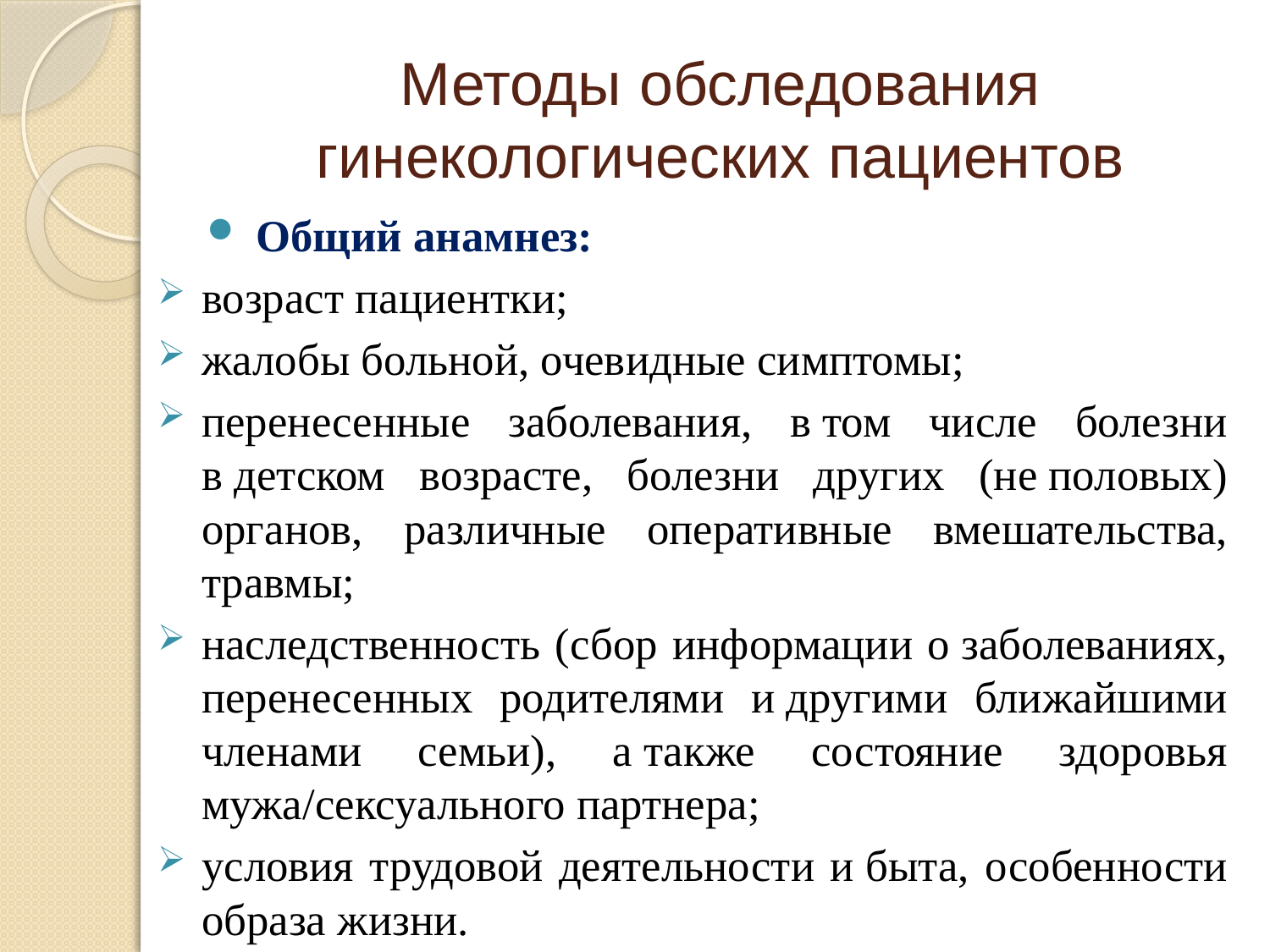

# Методы обследования гинекологических пациентов
Общий анамнез:
возраст пациентки;
жалобы больной, очевидные симптомы;
перенесенные заболевания, в том числе болезни в детском возрасте, болезни других (не половых) органов, различные оперативные вмешательства, травмы;
наследственность (сбор информации о заболеваниях, перенесенных родителями и другими ближайшими членами семьи), а также состояние здоровья мужа/сексуального партнера;
условия трудовой деятельности и быта, особенности образа жизни.